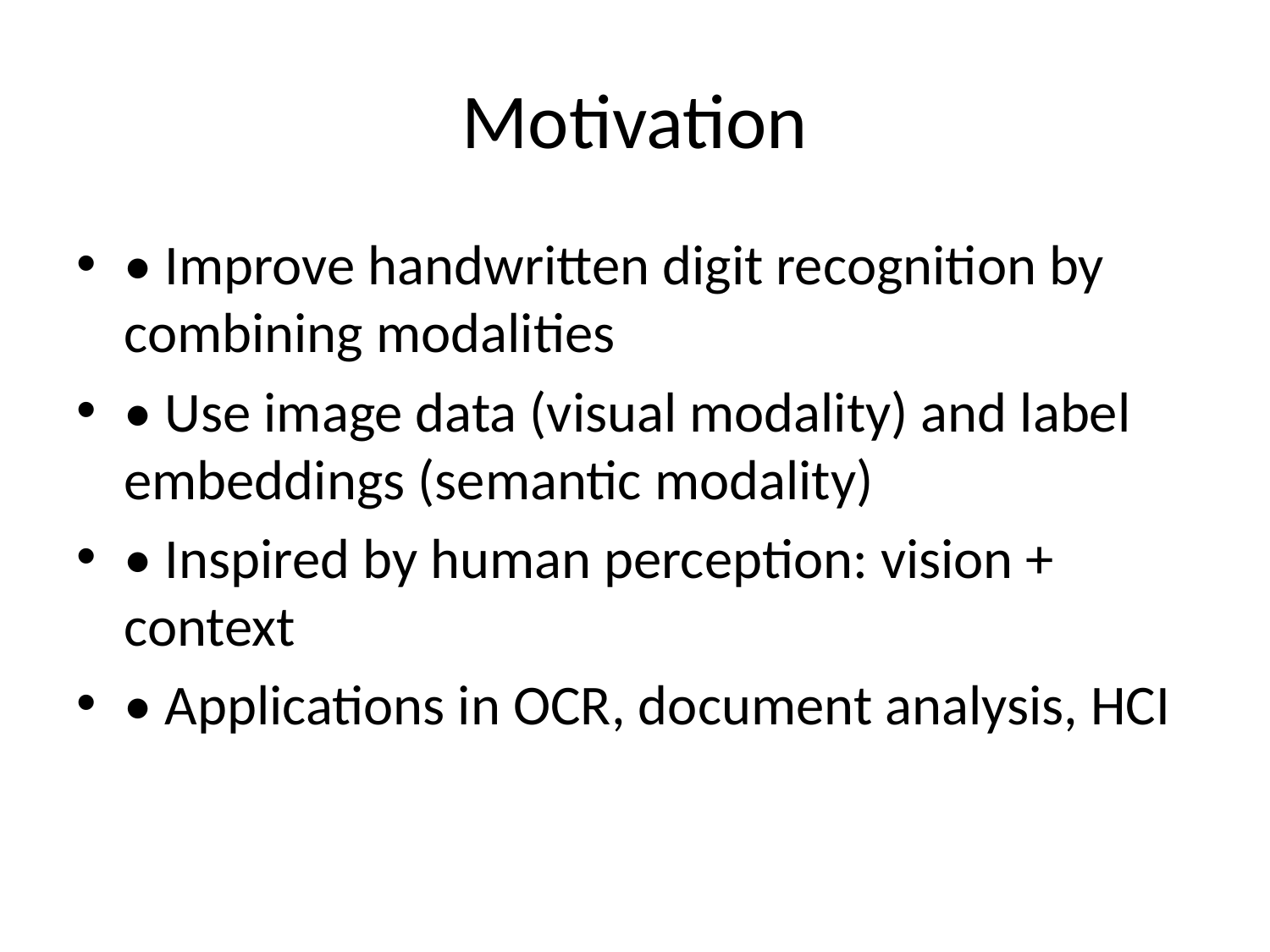

# Motivation
• Improve handwritten digit recognition by combining modalities
• Use image data (visual modality) and label embeddings (semantic modality)
• Inspired by human perception: vision + context
• Applications in OCR, document analysis, HCI